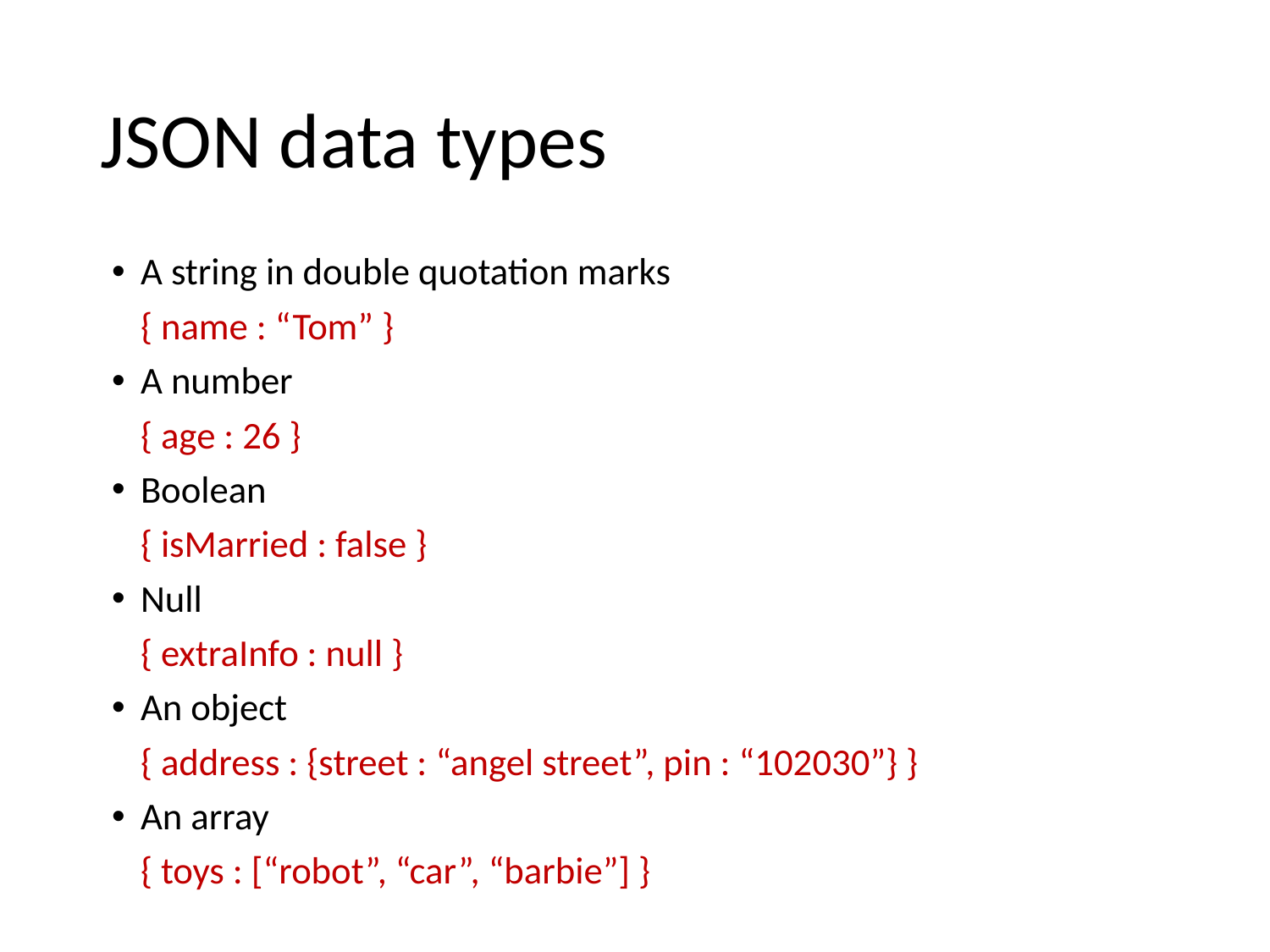

# JSON data types
A string in double quotation marks
	{ name : “Tom” }
A number
	{ age : 26 }
Boolean
	{ isMarried : false }
Null
	{ extraInfo : null }
An object
	{ address : {street : “angel street”, pin : “102030”} }
An array
	{ toys : [“robot”, “car”, “barbie”] }